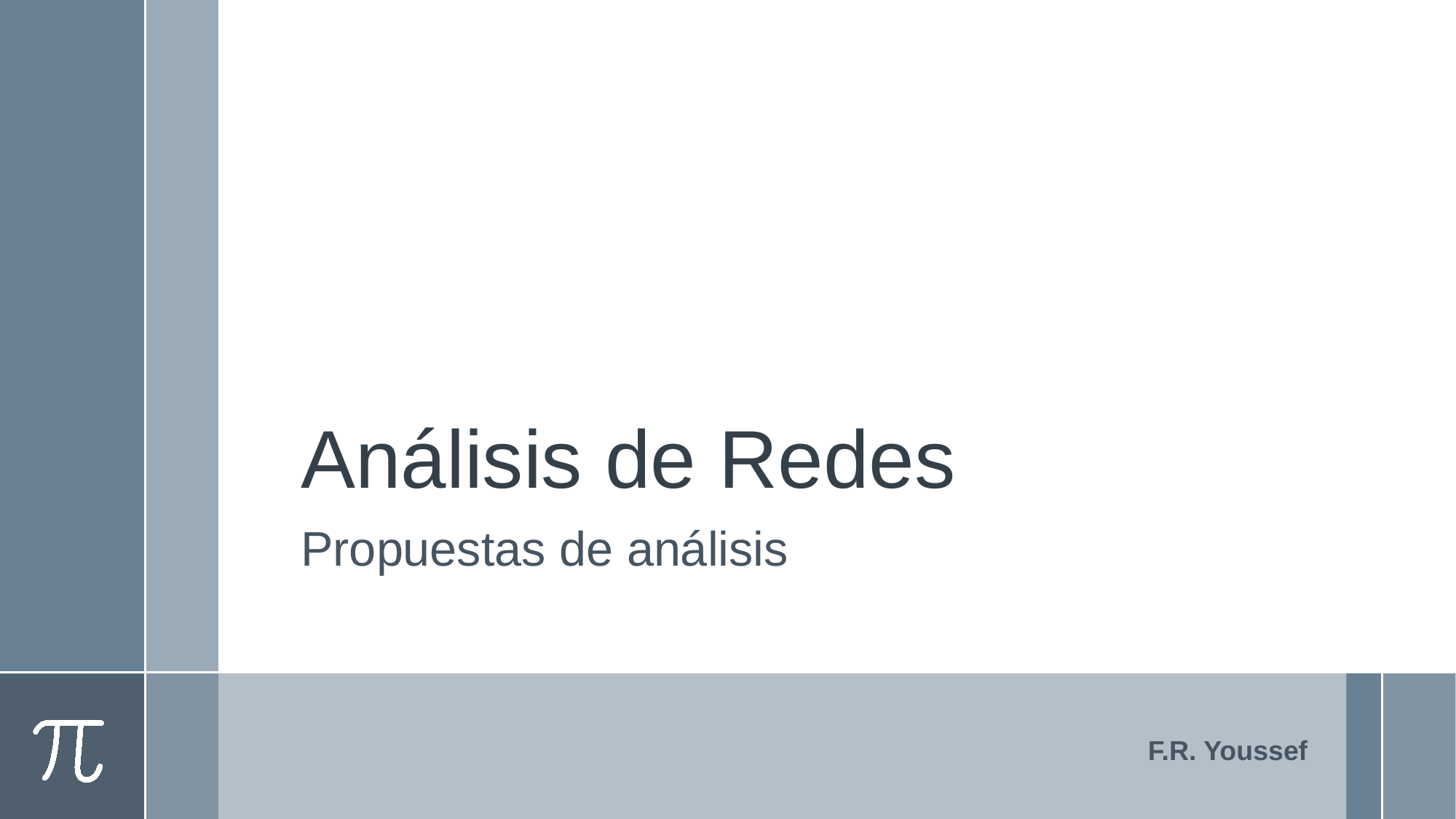

# Análisis de Redes
Propuestas de análisis
F.R. Youssef